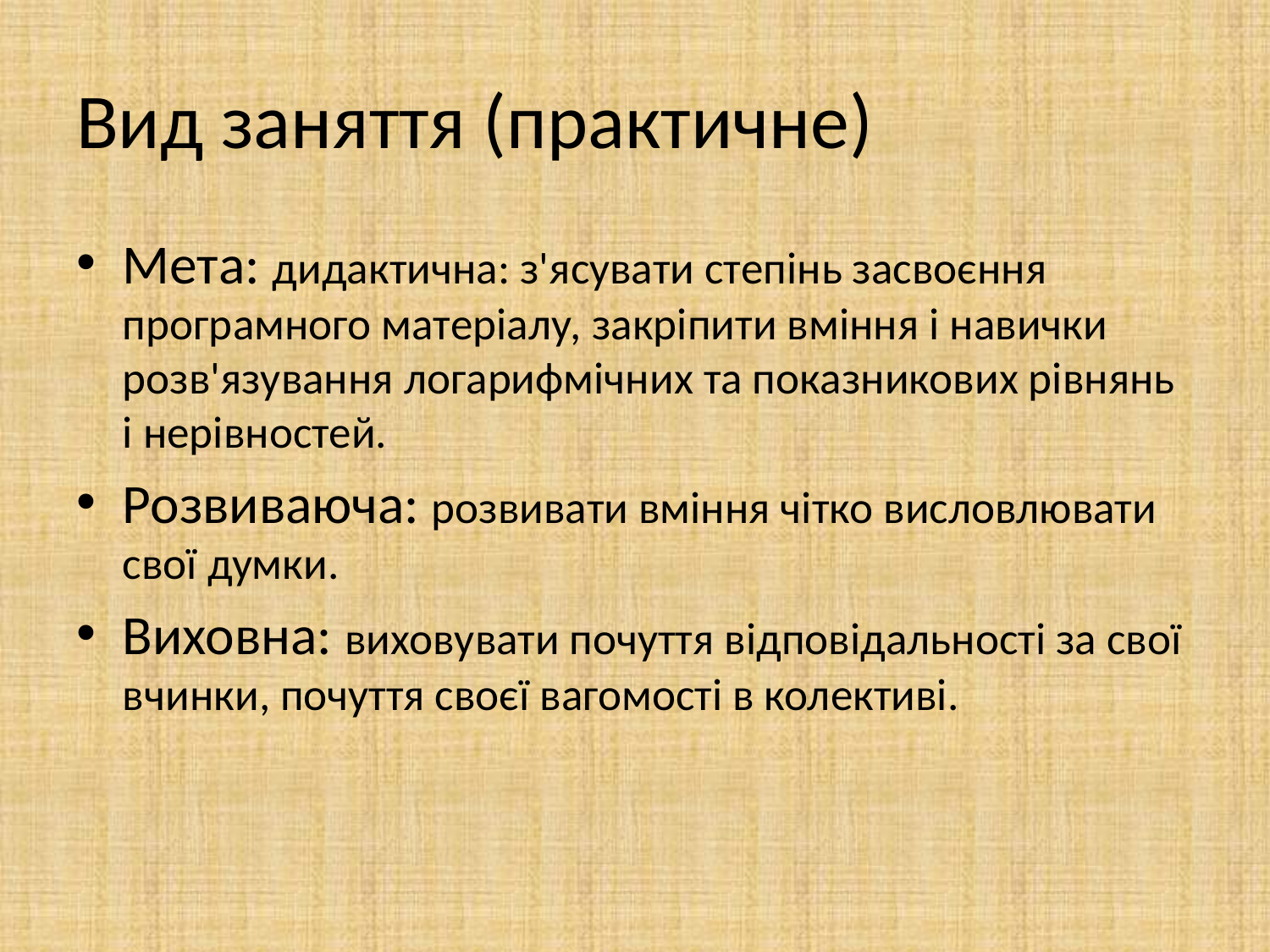

# Вид заняття (практичне)
Мета: дидактична: з'ясувати степінь засвоєння програмного матеріалу, закріпити вміння і навички розв'язування логарифмічних та показникових рівнянь і нерівностей.
Розвиваюча: розвивати вміння чітко висловлювати свої думки.
Виховна: виховувати почуття відповідальності за свої вчинки, почуття своєї вагомості в колективі.